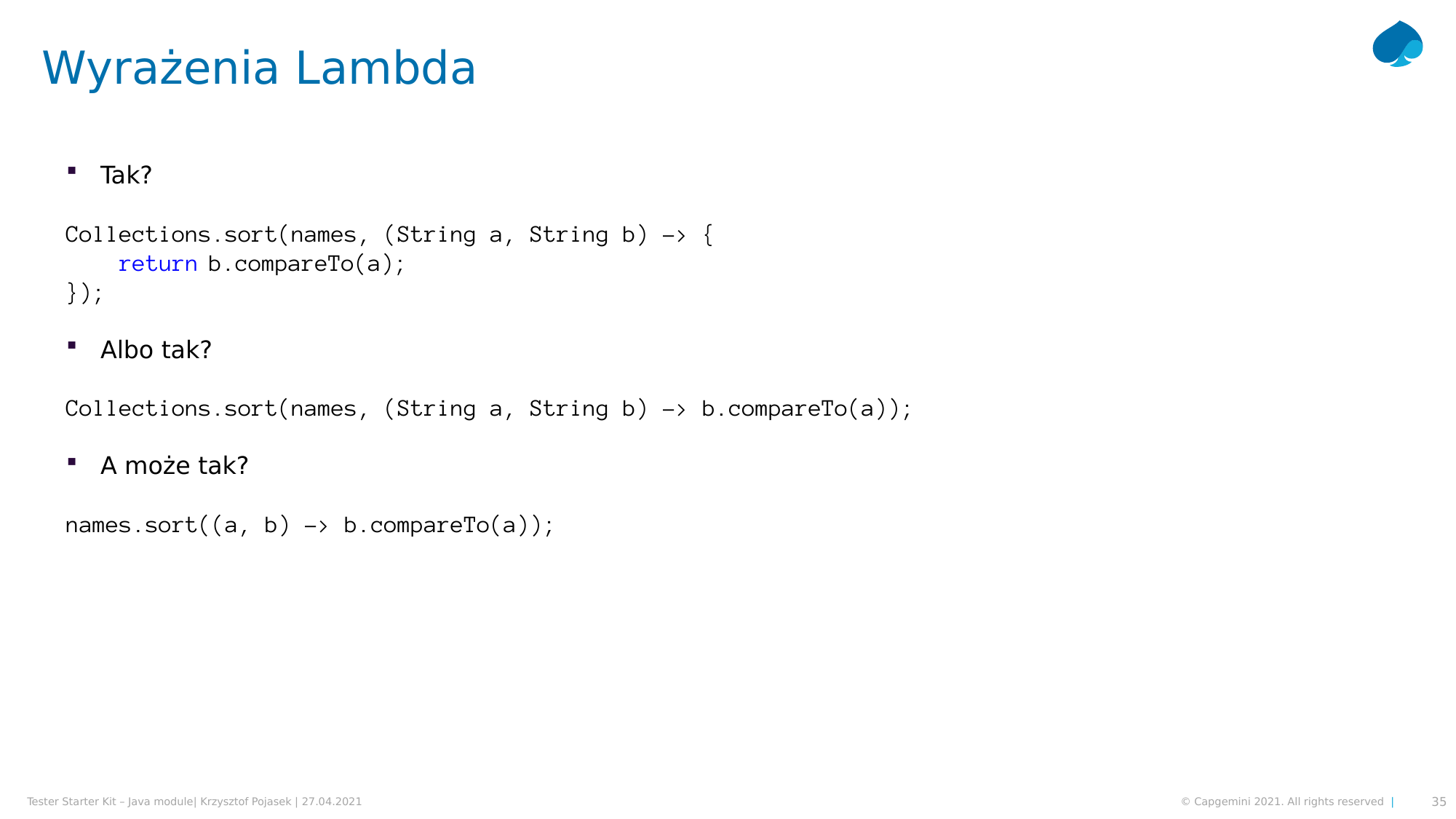

Wyrażenia Lambda
Tak?

Collections.sort(names, (String a, String b) -> {
    return b.compareTo(a);
});

Albo tak?

Collections.sort(names, (String a, String b) -> b.compareTo(a));

A może tak?

names.sort((a, b) -> b.compareTo(a));